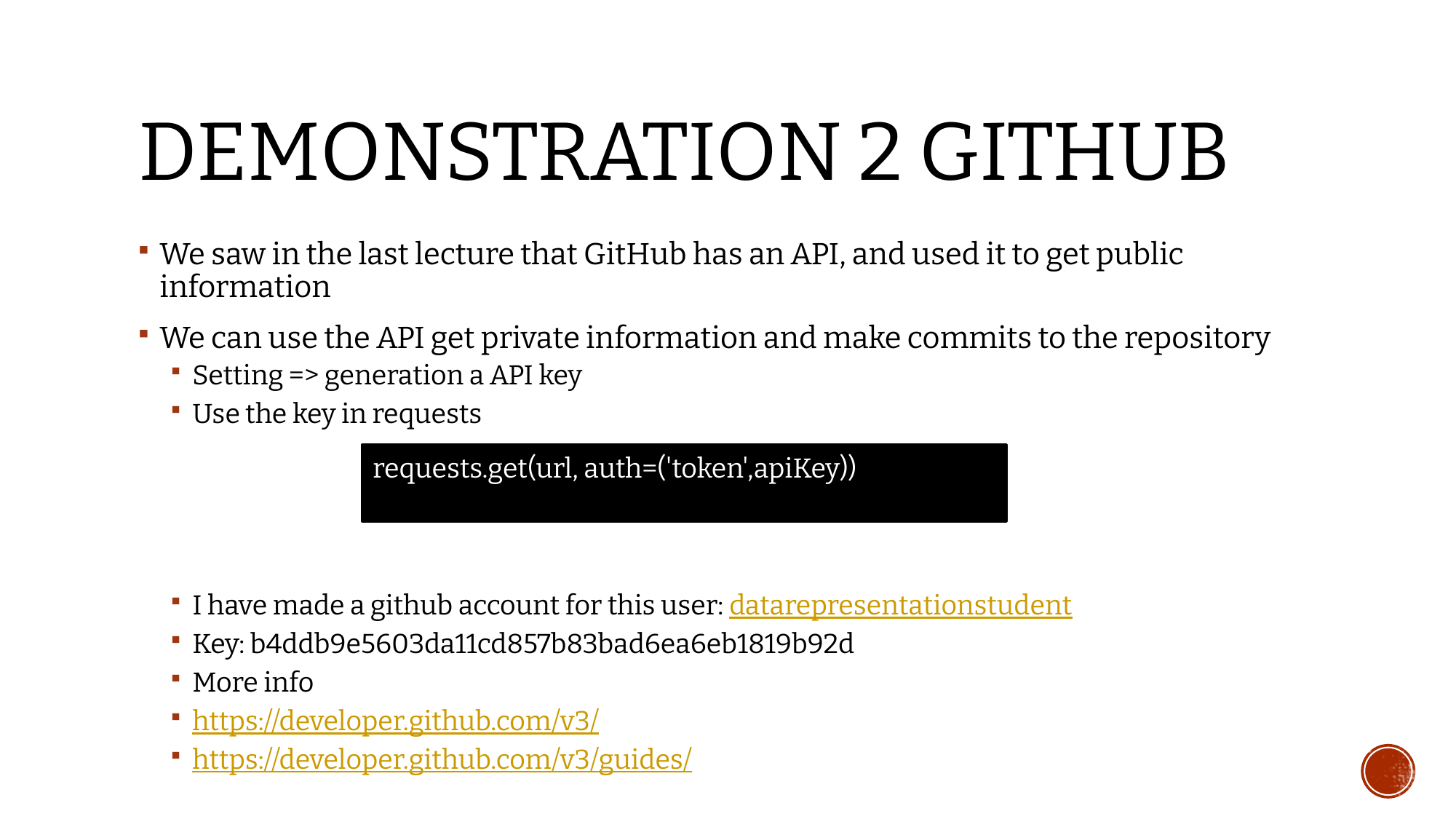

# Demonstration 2 Github
We saw in the last lecture that GitHub has an API, and used it to get public information
We can use the API get private information and make commits to the repository
Setting => generation a API key
Use the key in requests

I have made a github account for this user: datarepresentationstudent
Key: b4ddb9e5603da11cd857b83bad6ea6eb1819b92d
More info
https://developer.github.com/v3/
https://developer.github.com/v3/guides/

requests.get(url, auth=('token',apiKey))